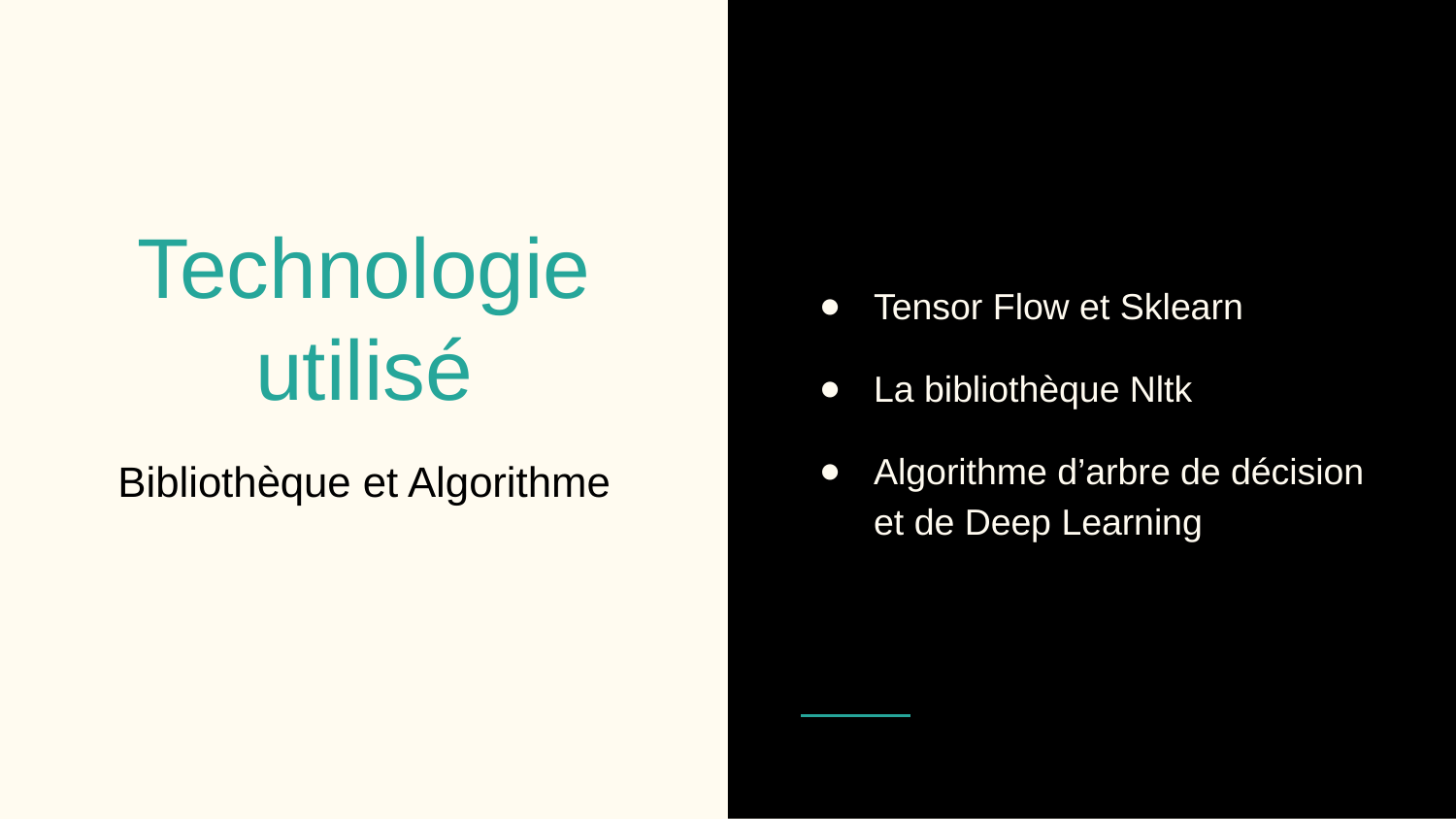

Tensor Flow et Sklearn
La bibliothèque Nltk
Algorithme d’arbre de décision et de Deep Learning
# Technologie utilisé
Bibliothèque et Algorithme